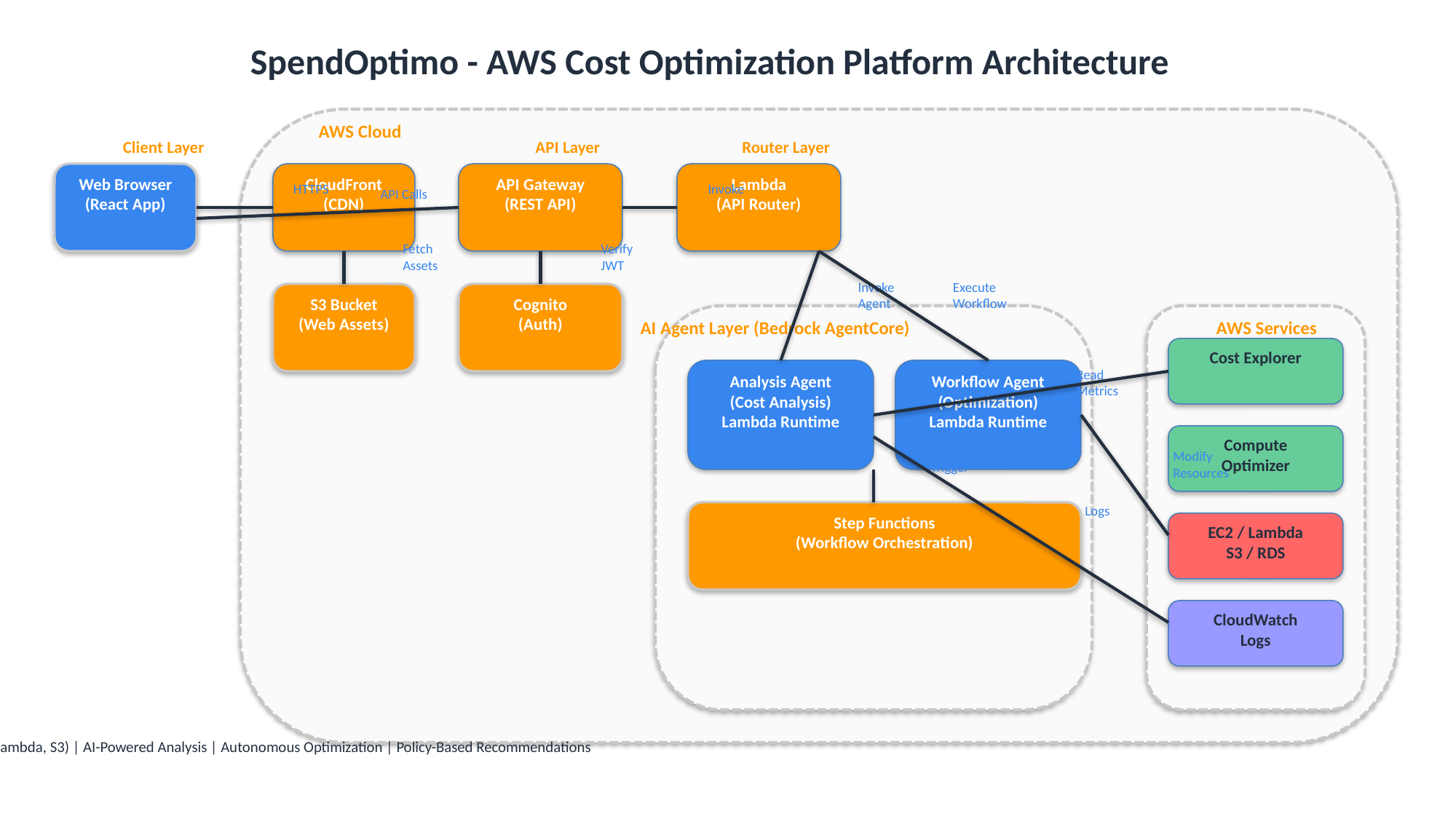

SpendOptimo - AWS Cost Optimization Platform Architecture

AWS Cloud
Client Layer
API Layer
Router Layer
Web Browser
(React App)
CloudFront
(CDN)
API Gateway
(REST API)
Lambda
(API Router)
HTTPS
Invoke
API Calls
Fetch
Assets
Verify
JWT
Invoke
Agent
Execute
Workflow
S3 Bucket
(Web Assets)
Cognito
(Auth)

AI Agent Layer (Bedrock AgentCore)
AWS Services
Cost Explorer
Analysis Agent
(Cost Analysis)
Lambda Runtime
Workflow Agent
(Optimization)
Lambda Runtime
Read
Metrics
Compute
Optimizer
Modify
Resources
Trigger
Logs
Step Functions
(Workflow Orchestration)
EC2 / Lambda
S3 / RDS
CloudWatch
Logs
Key Features: Multi-Service Support (EC2, Lambda, S3) | AI-Powered Analysis | Autonomous Optimization | Policy-Based Recommendations